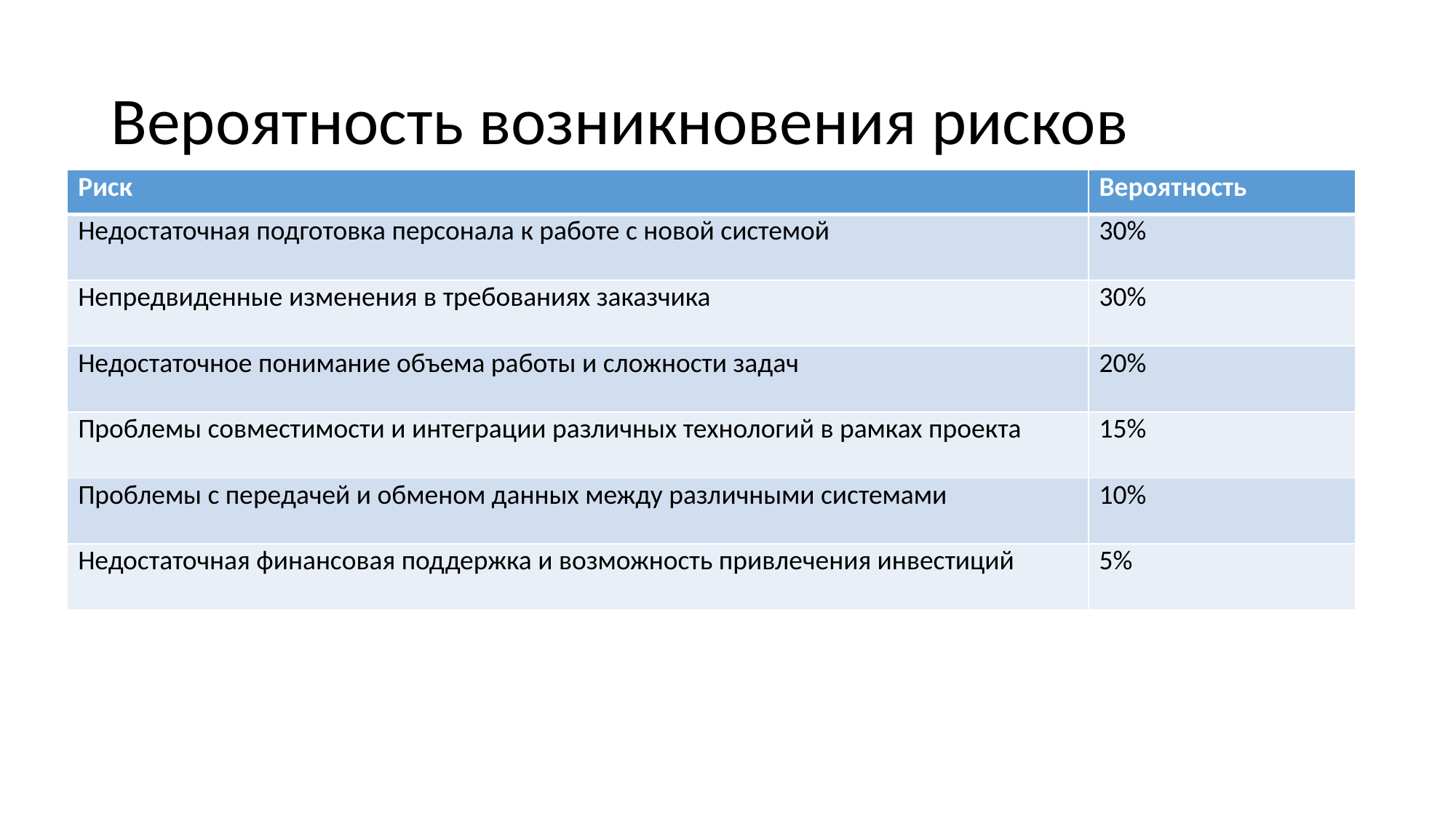

# Вероятность возникновения рисков
| Риск | Вероятность |
| --- | --- |
| Недостаточная подготовка персонала к работе с новой системой | 30% |
| Непредвиденные изменения в требованиях заказчика | 30% |
| Недостаточное понимание объема работы и сложности задач | 20% |
| Проблемы совместимости и интеграции различных технологий в рамках проекта | 15% |
| Проблемы с передачей и обменом данных между различными системами | 10% |
| Недостаточная финансовая поддержка и возможность привлечения инвестиций | 5% |